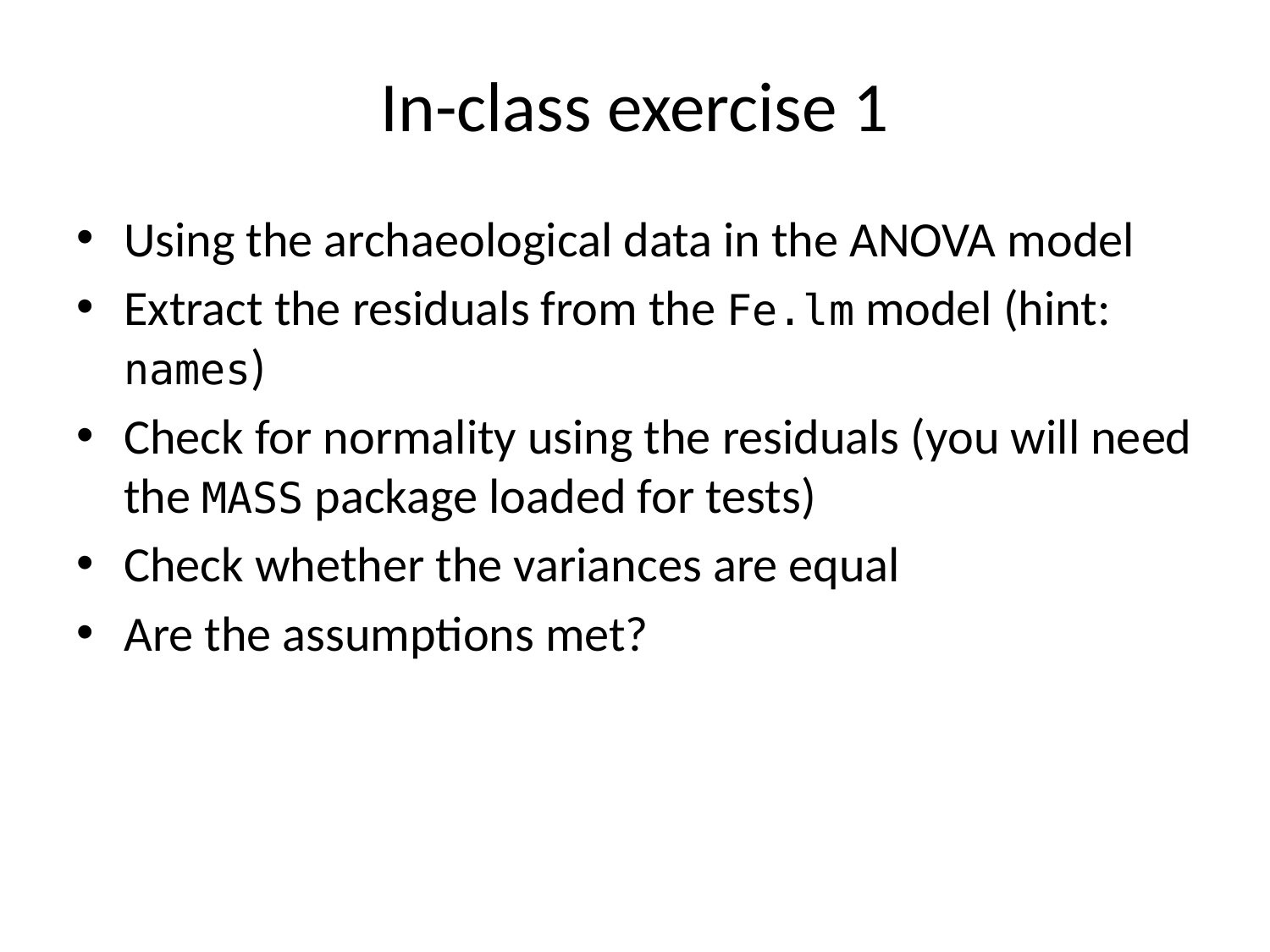

# In-class exercise 1
Using the archaeological data in the ANOVA model
Extract the residuals from the Fe.lm model (hint: names)
Check for normality using the residuals (you will need the MASS package loaded for tests)
Check whether the variances are equal
Are the assumptions met?